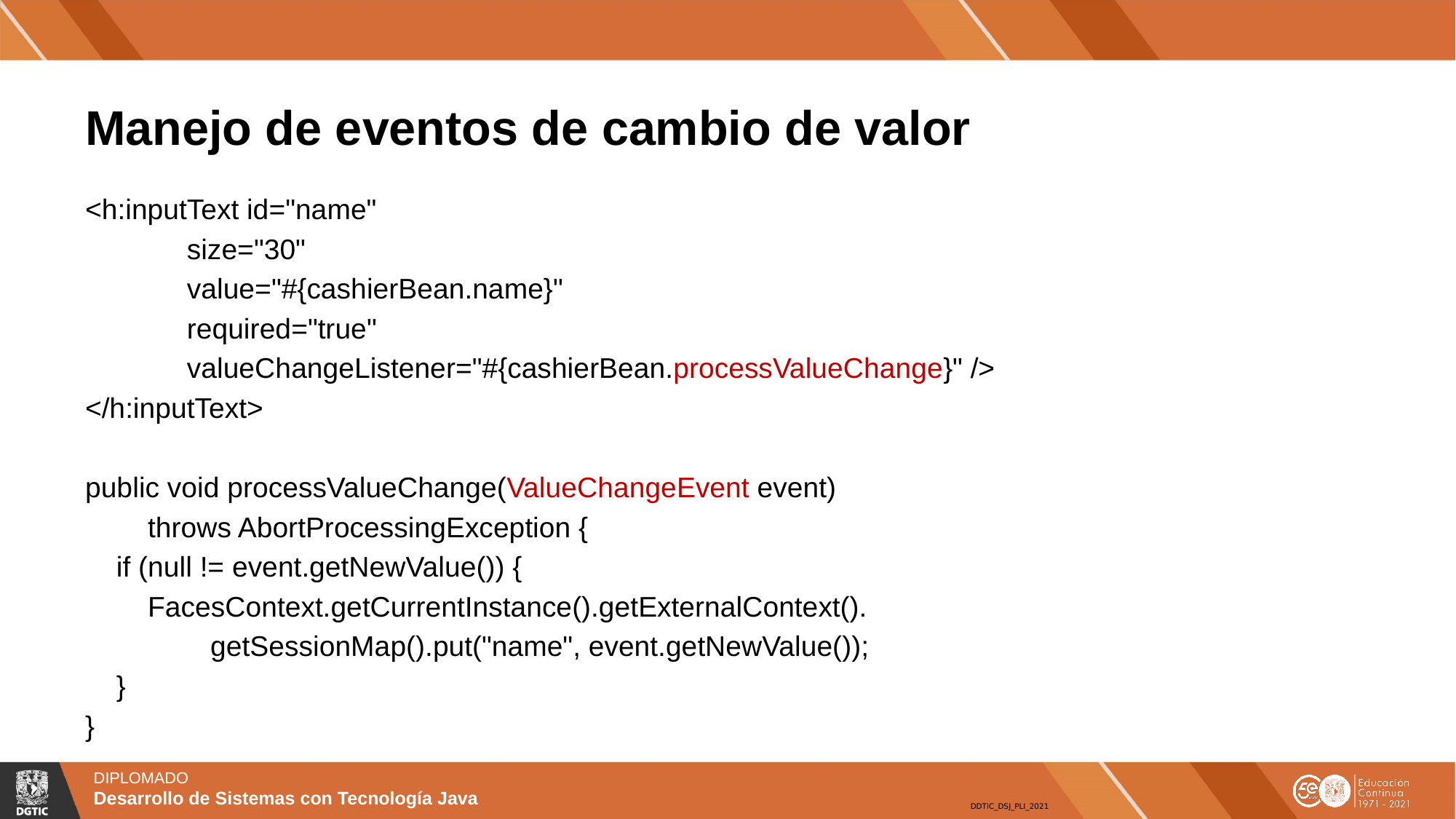

# Manejo de eventos de cambio de valor
<h:inputText id="name"
             size="30"
             value="#{cashierBean.name}"
             required="true"
             valueChangeListener="#{cashierBean.processValueChange}" />
</h:inputText>

public void processValueChange(ValueChangeEvent event)
        throws AbortProcessingException {
    if (null != event.getNewValue()) {
        FacesContext.getCurrentInstance().getExternalContext().
                getSessionMap().put("name", event.getNewValue());
    }
}